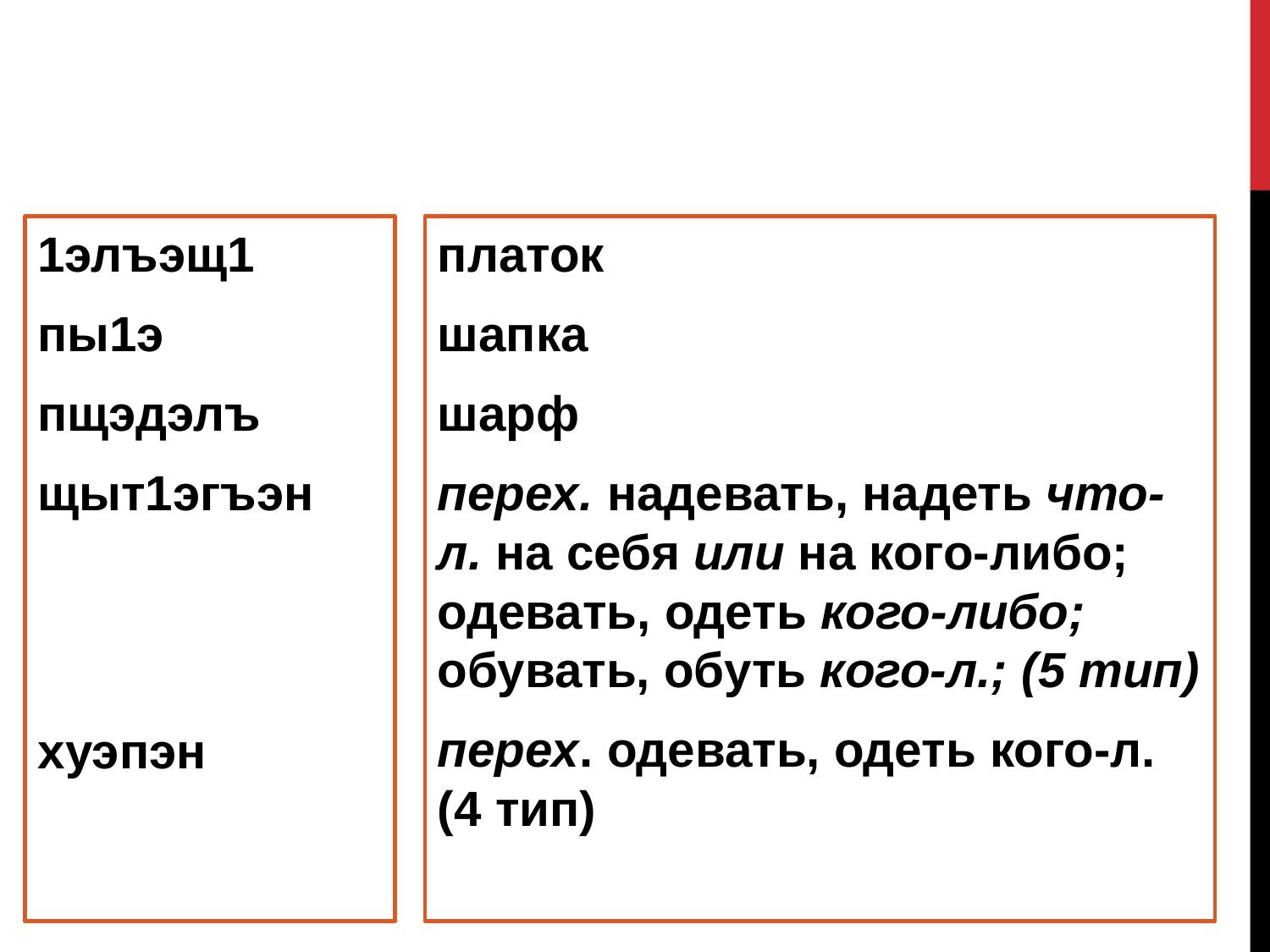

#
1элъэщ1
пы1э
пщэдэлъ
щыт1эгъэн

хуэпэн
платок
шапка
шарф
перех. надевать, надеть что-л. на себя или на кого-либо; одевать, одеть кого-либо; обувать, обуть кого-л.; (5 тип)
перех. одевать, одеть кого-л. (4 тип)